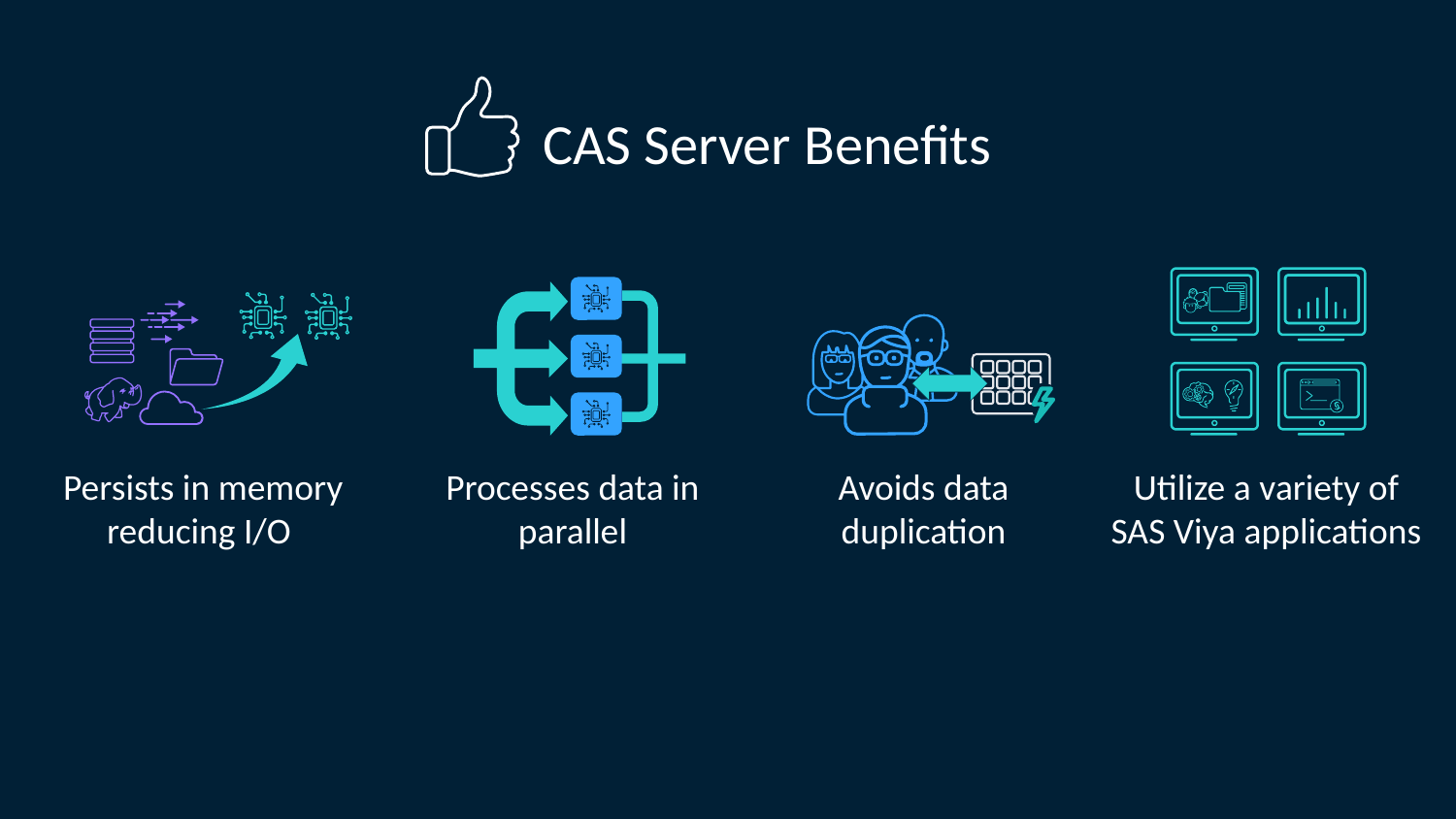

CAS Server Benefits

Persists in memory reducing I/O
Processes data in parallel
Avoids data duplication
Utilize a variety of SAS Viya applications